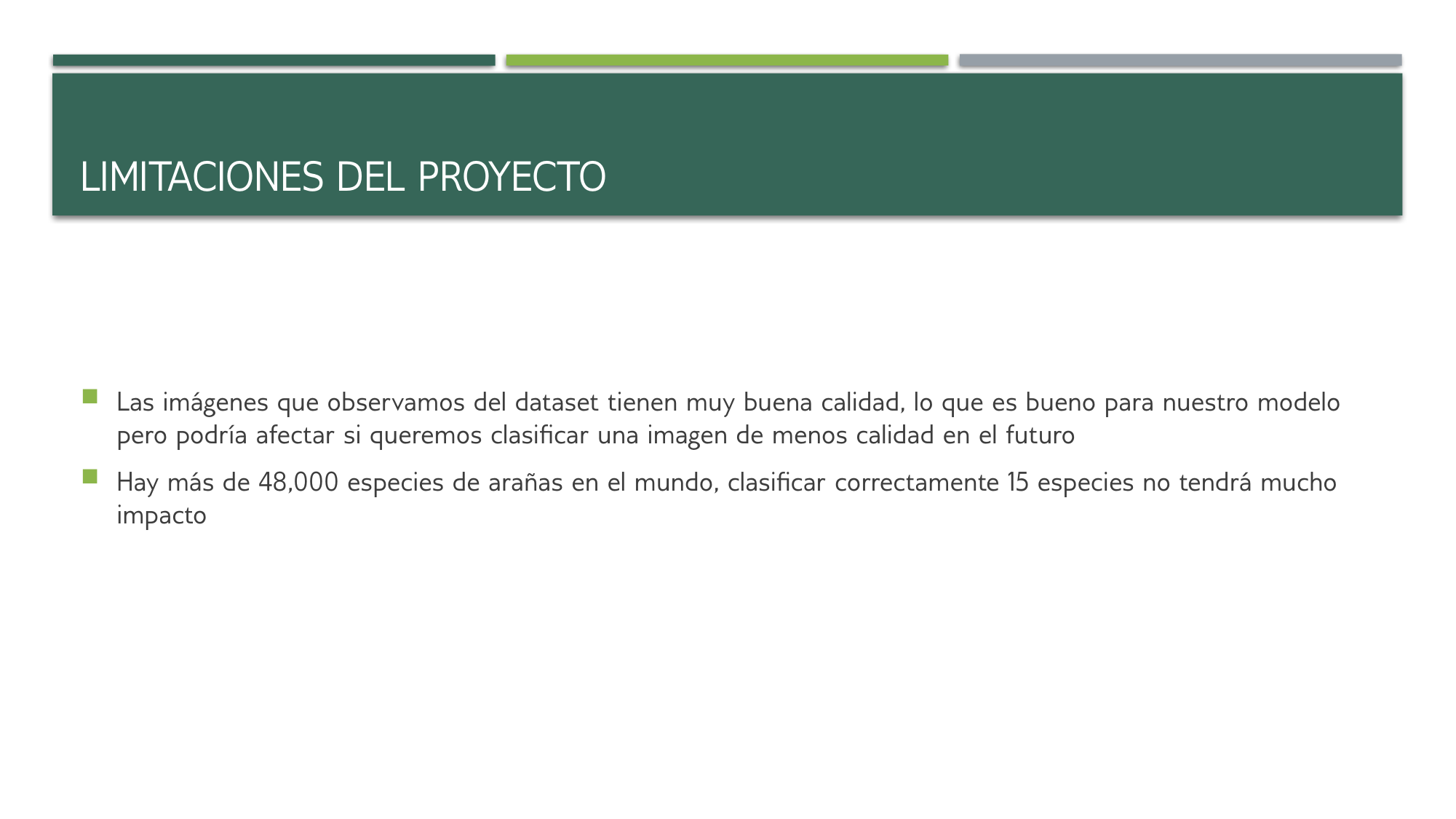

# Limitaciones del proyecto
Las imágenes que observamos del dataset tienen muy buena calidad, lo que es bueno para nuestro modelo pero podría afectar si queremos clasificar una imagen de menos calidad en el futuro
Hay más de 48,000 especies de arañas en el mundo, clasificar correctamente 15 especies no tendrá mucho impacto